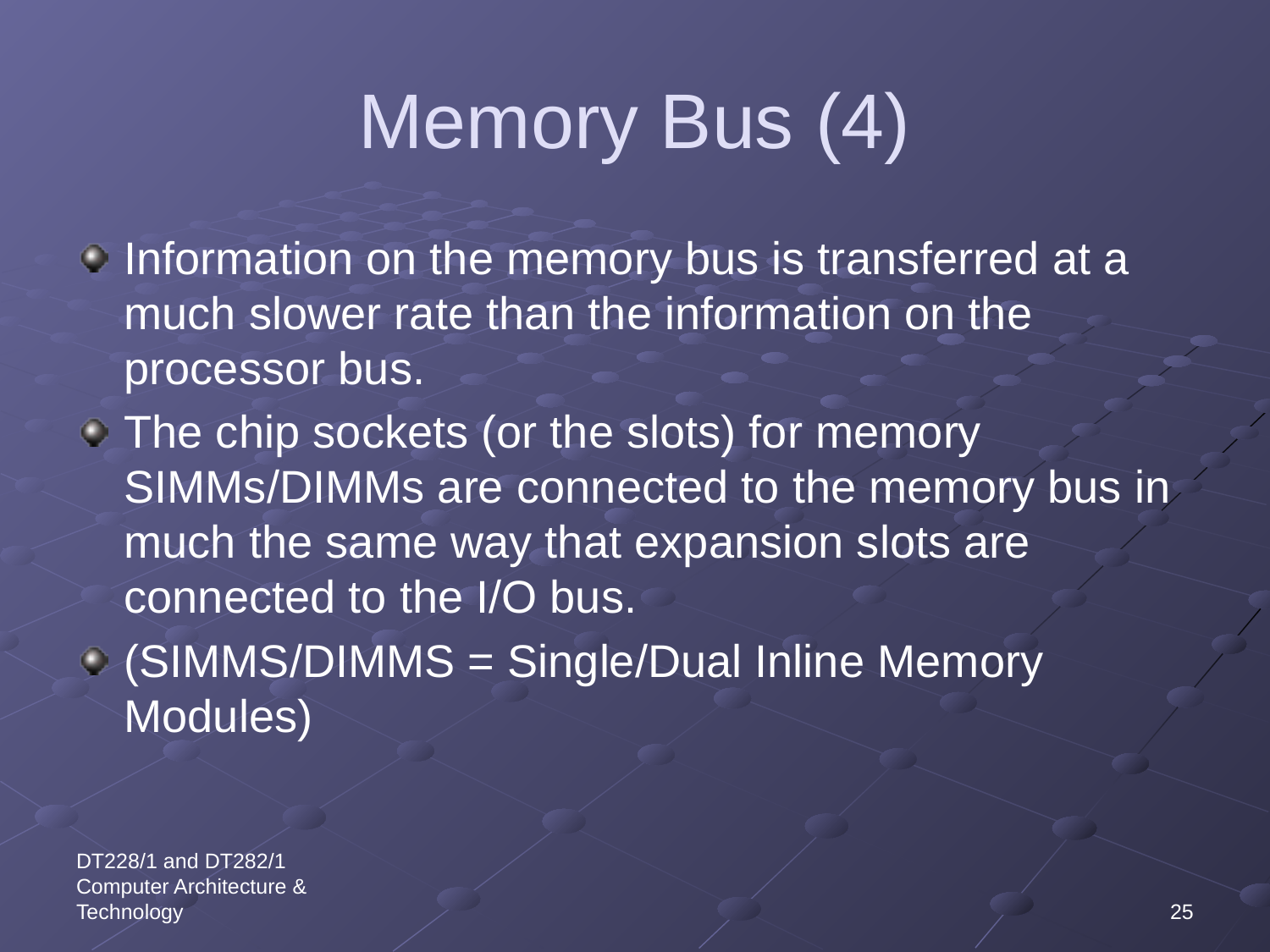

# Memory Bus (4)
Information on the memory bus is transferred at a much slower rate than the information on the processor bus.
The chip sockets (or the slots) for memory SIMMs/DIMMs are connected to the memory bus in much the same way that expansion slots are connected to the I/O bus.
(SIMMS/DIMMS = Single/Dual Inline Memory Modules)
DT228/1 and DT282/1 Computer Architecture & Technology
25